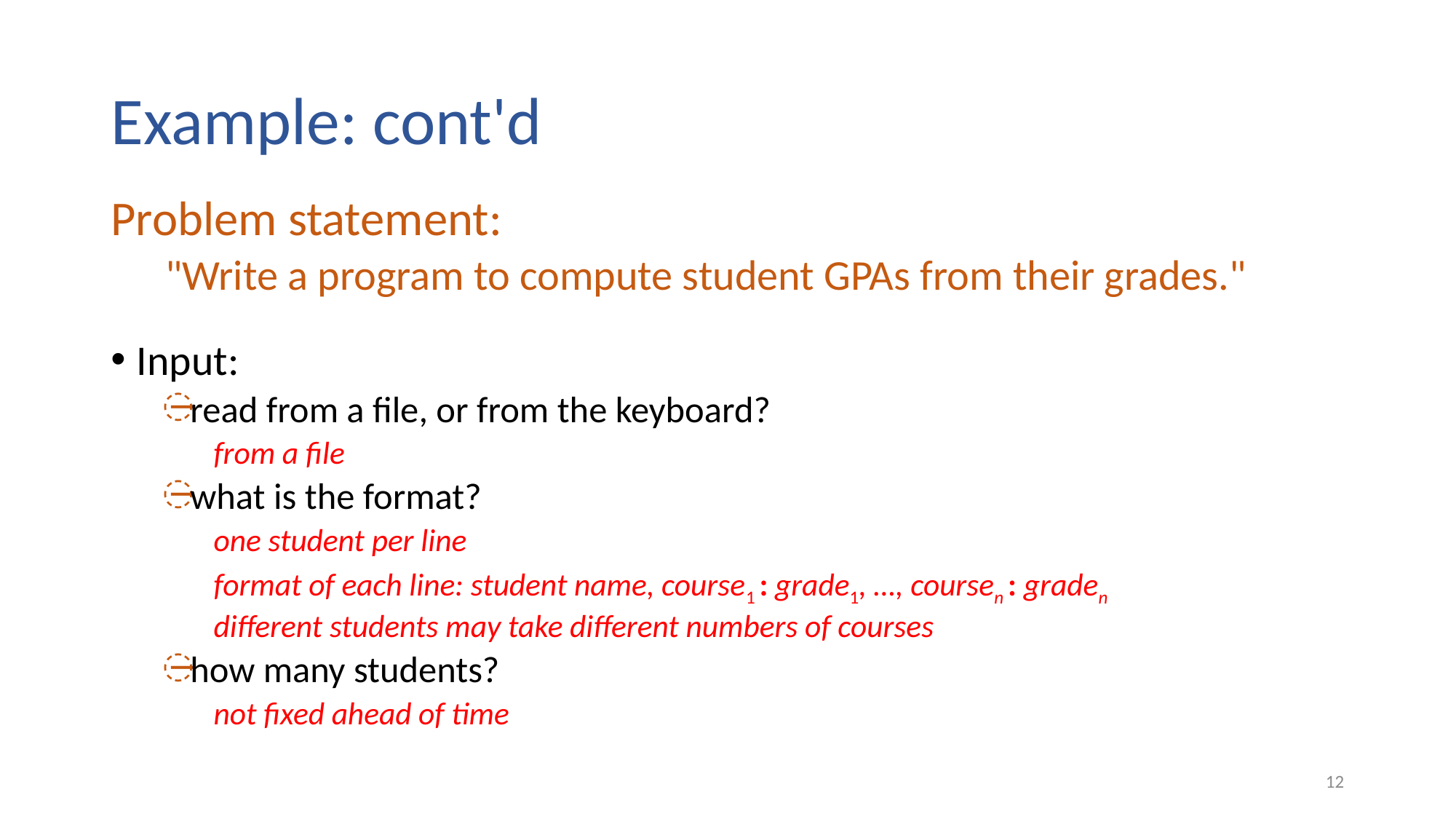

# Example: cont'd
Problem statement:
"Write a program to compute student GPAs from their grades."
Input:
read from a file, or from the keyboard?
from a file
what is the format?
one student per line
format of each line: student name, course1 : grade1, …, coursen : graden
different students may take different numbers of courses
how many students?
not fixed ahead of time
12